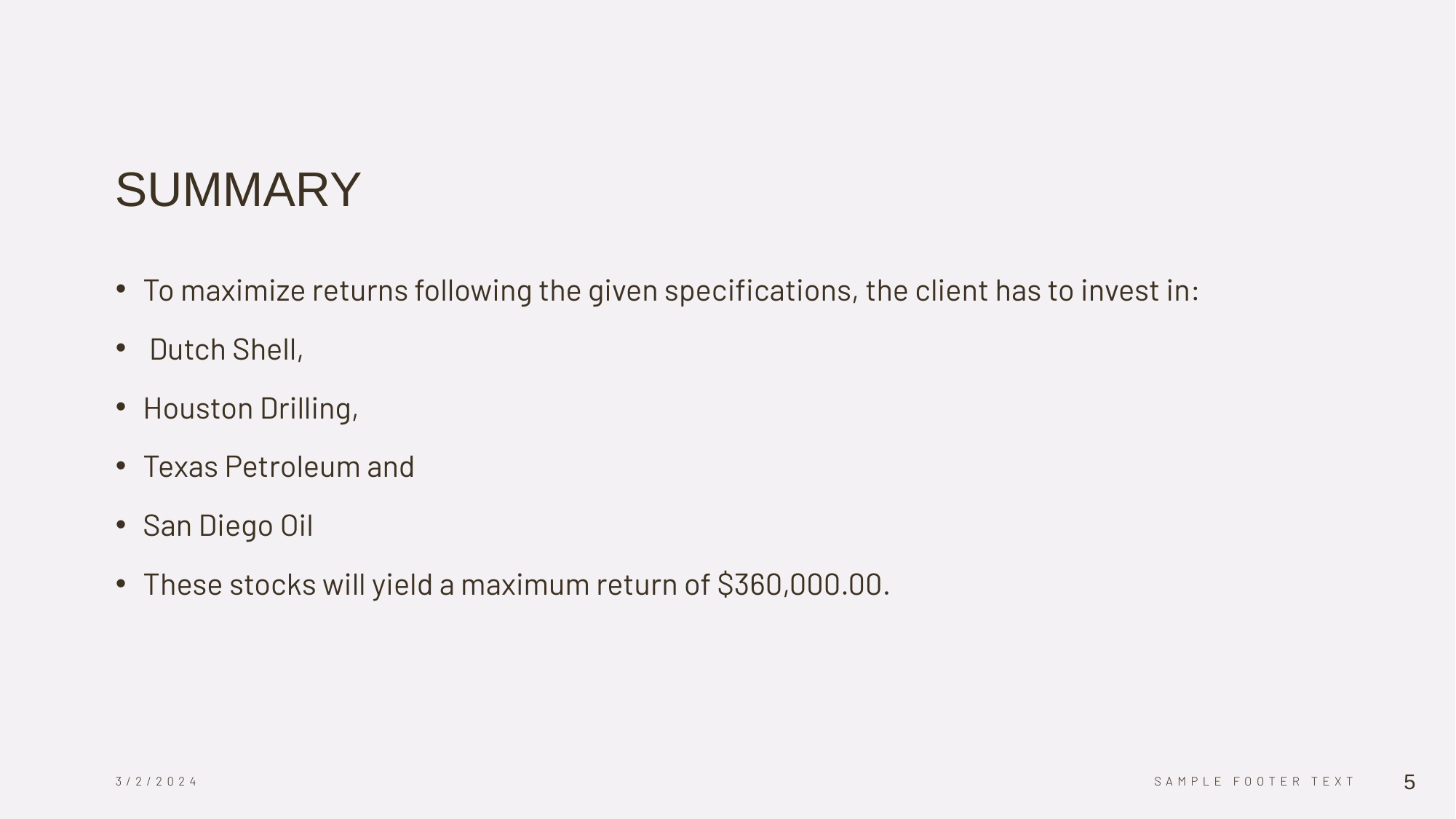

# SUMMARY
To maximize returns following the given specifications, the client has to invest in:
 Dutch Shell,
Houston Drilling,
Texas Petroleum and
San Diego Oil
These stocks will yield a maximum return of $360,000.00.
3/2/2024
Sample Footer Text
5